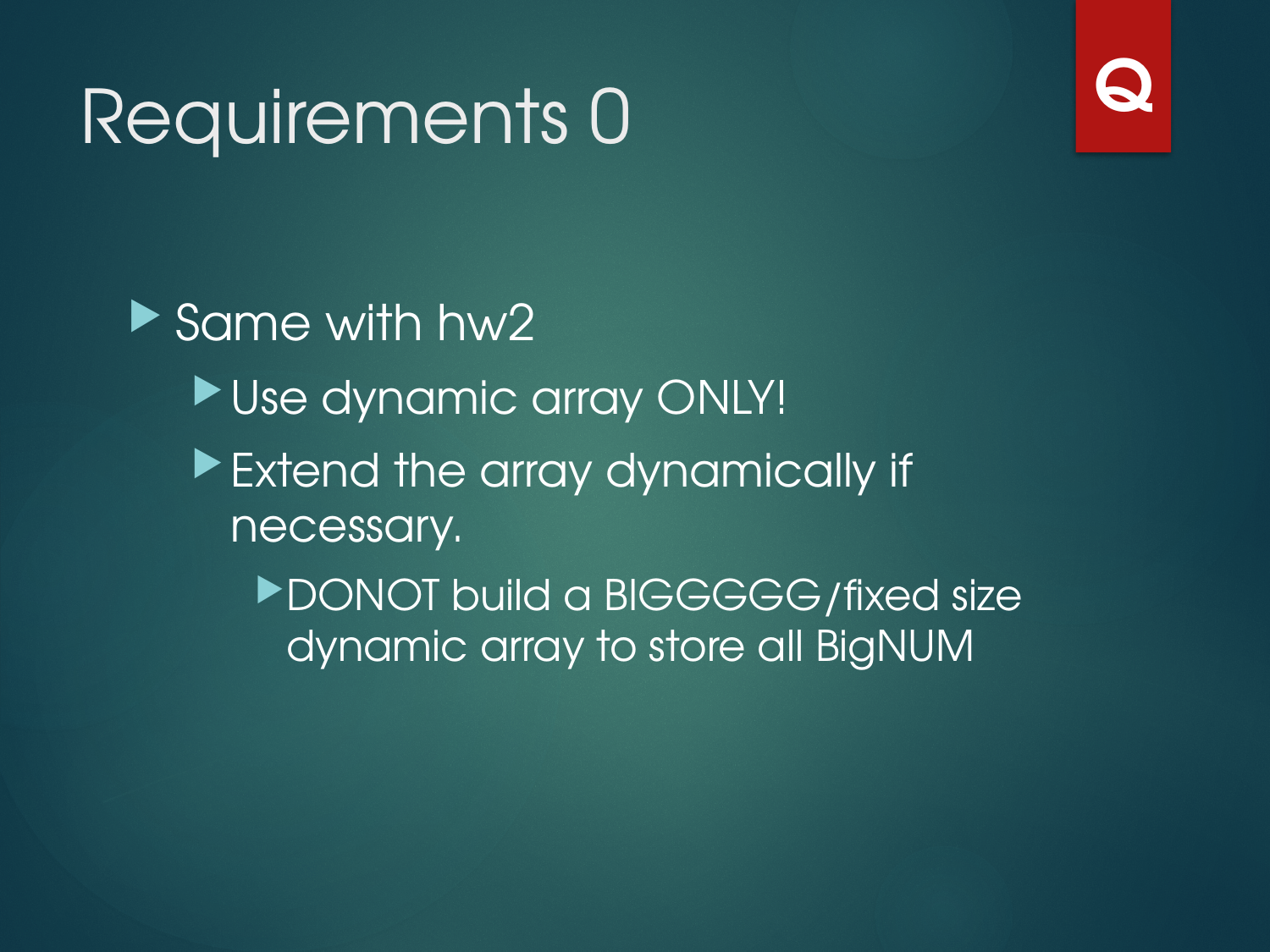

Q
# Requirements 0
Same with hw2
Use dynamic array ONLY!
Extend the array dynamically if necessary.
DONOT build a BIGGGGG/fixed size dynamic array to store all BigNUM